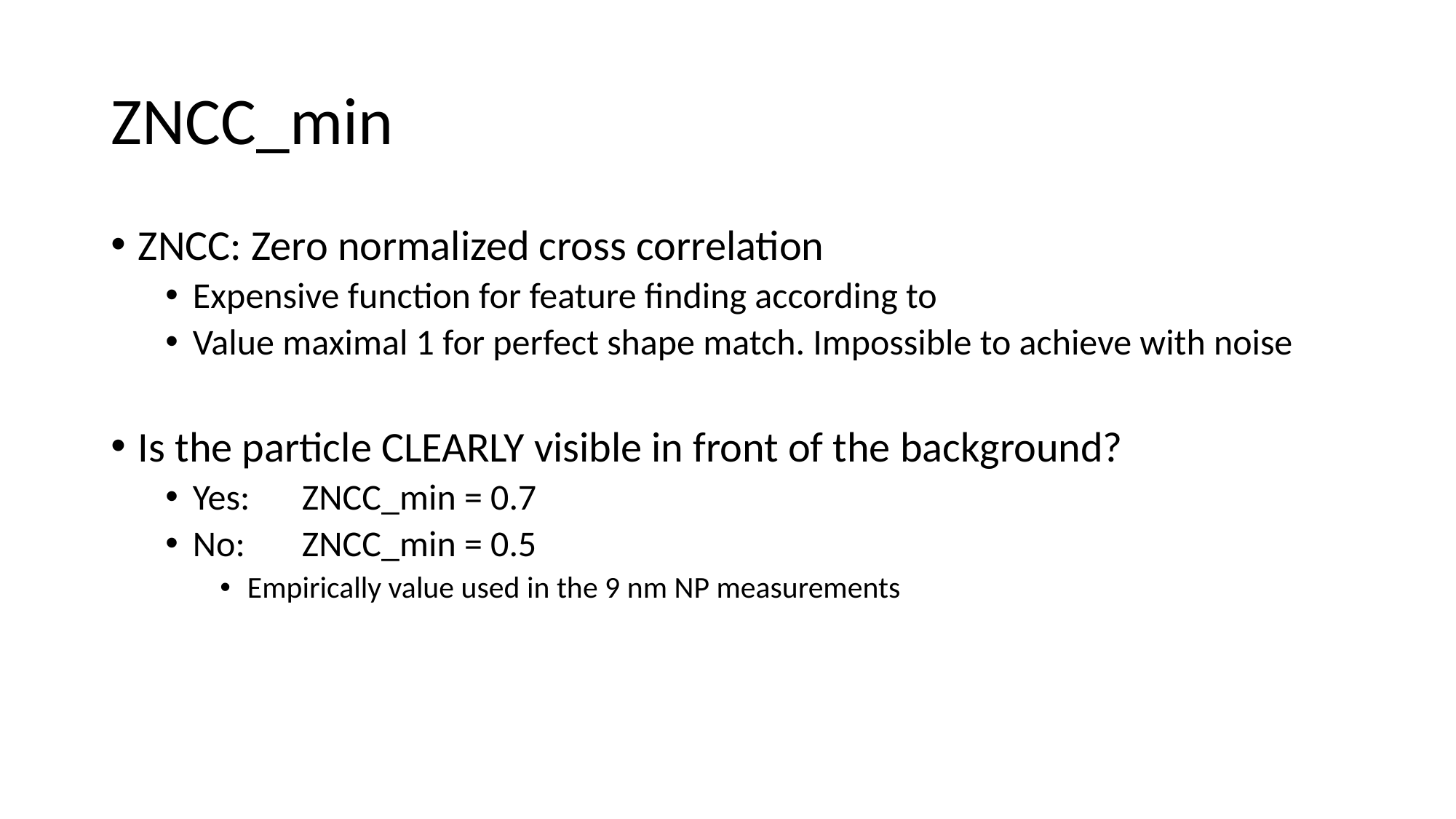

# ZNCC_min
ZNCC: Zero normalized cross correlation
Expensive function for feature finding according to
Value maximal 1 for perfect shape match. Impossible to achieve with noise

Is the particle CLEARLY visible in front of the background?
Yes: 	ZNCC_min = 0.7
No:	ZNCC_min = 0.5
Empirically value used in the 9 nm NP measurements